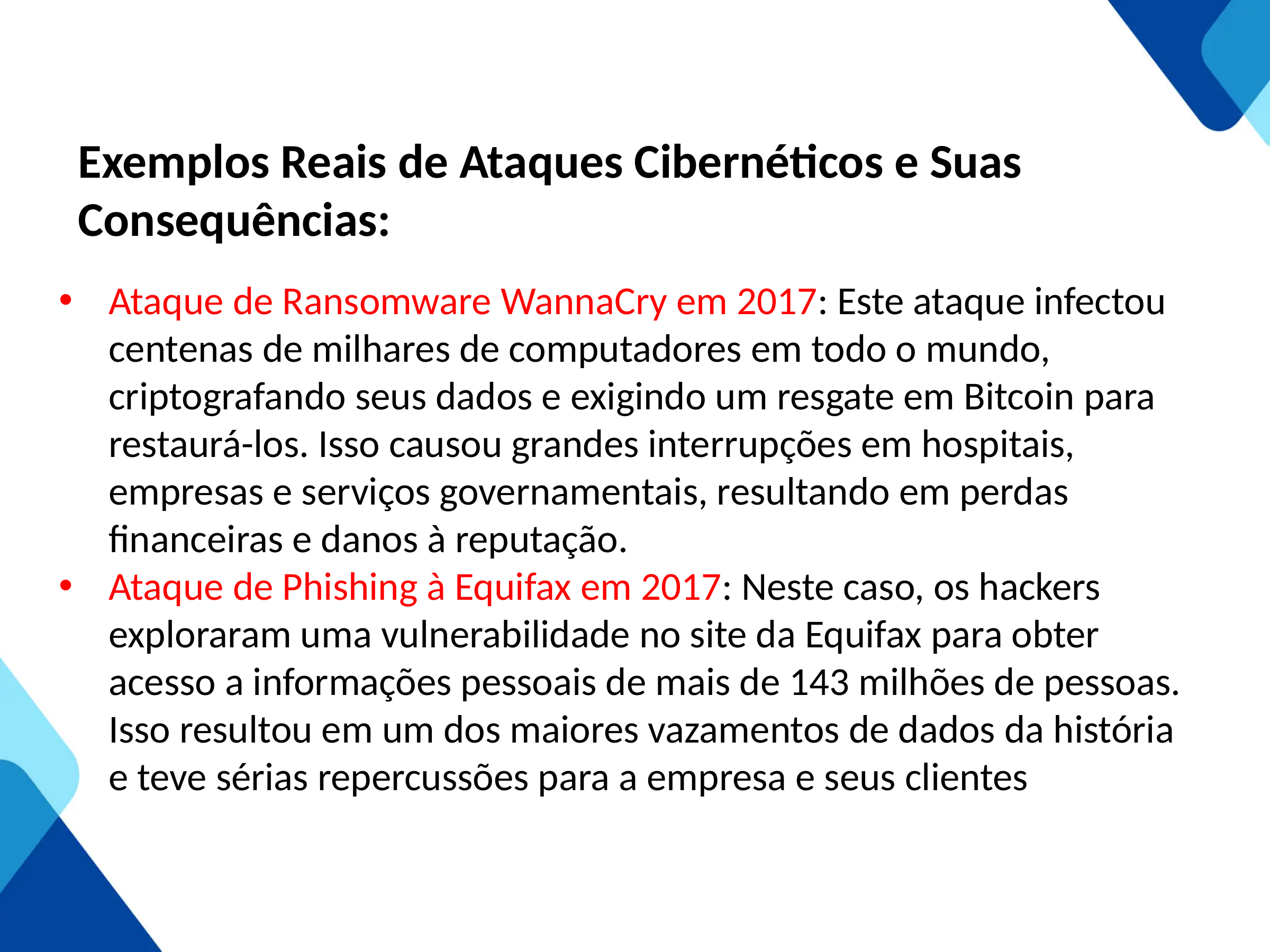

Exemplos Reais de Ataques Cibernéticos e Suas Consequências:

Ataque de Ransomware WannaCry em 2017: Este ataque infectou centenas de milhares de computadores em todo o mundo, criptografando seus dados e exigindo um resgate em Bitcoin para restaurá-los. Isso causou grandes interrupções em hospitais, empresas e serviços governamentais, resultando em perdas financeiras e danos à reputação.
Ataque de Phishing à Equifax em 2017: Neste caso, os hackers exploraram uma vulnerabilidade no site da Equifax para obter acesso a informações pessoais de mais de 143 milhões de pessoas. Isso resultou em um dos maiores vazamentos de dados da história e teve sérias repercussões para a empresa e seus clientes